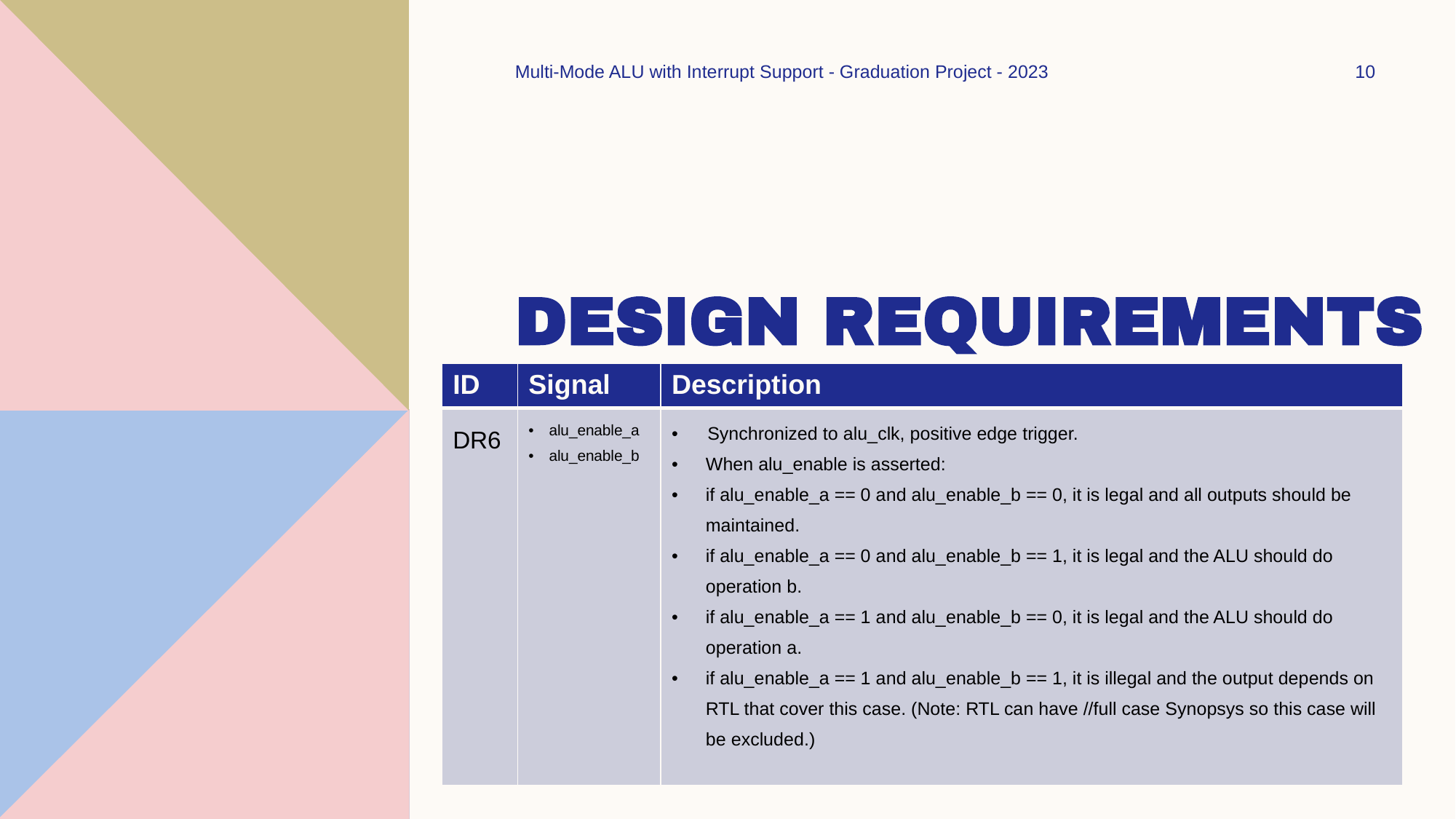

Multi-Mode ALU with Interrupt Support - Graduation Project - 2023
10
# Design Requirements
| ID | Signal | Description |
| --- | --- | --- |
| DR6 | alu\_enable\_a alu\_enable\_b | Synchronized to alu\_clk, positive edge trigger. When alu\_enable is asserted: if alu\_enable\_a == 0 and alu\_enable\_b == 0, it is legal and all outputs should be maintained. if alu\_enable\_a == 0 and alu\_enable\_b == 1, it is legal and the ALU should do operation b. if alu\_enable\_a == 1 and alu\_enable\_b == 0, it is legal and the ALU should do operation a. if alu\_enable\_a == 1 and alu\_enable\_b == 1, it is illegal and the output depends on RTL that cover this case. (Note: RTL can have //full case Synopsys so this case will be excluded.) |